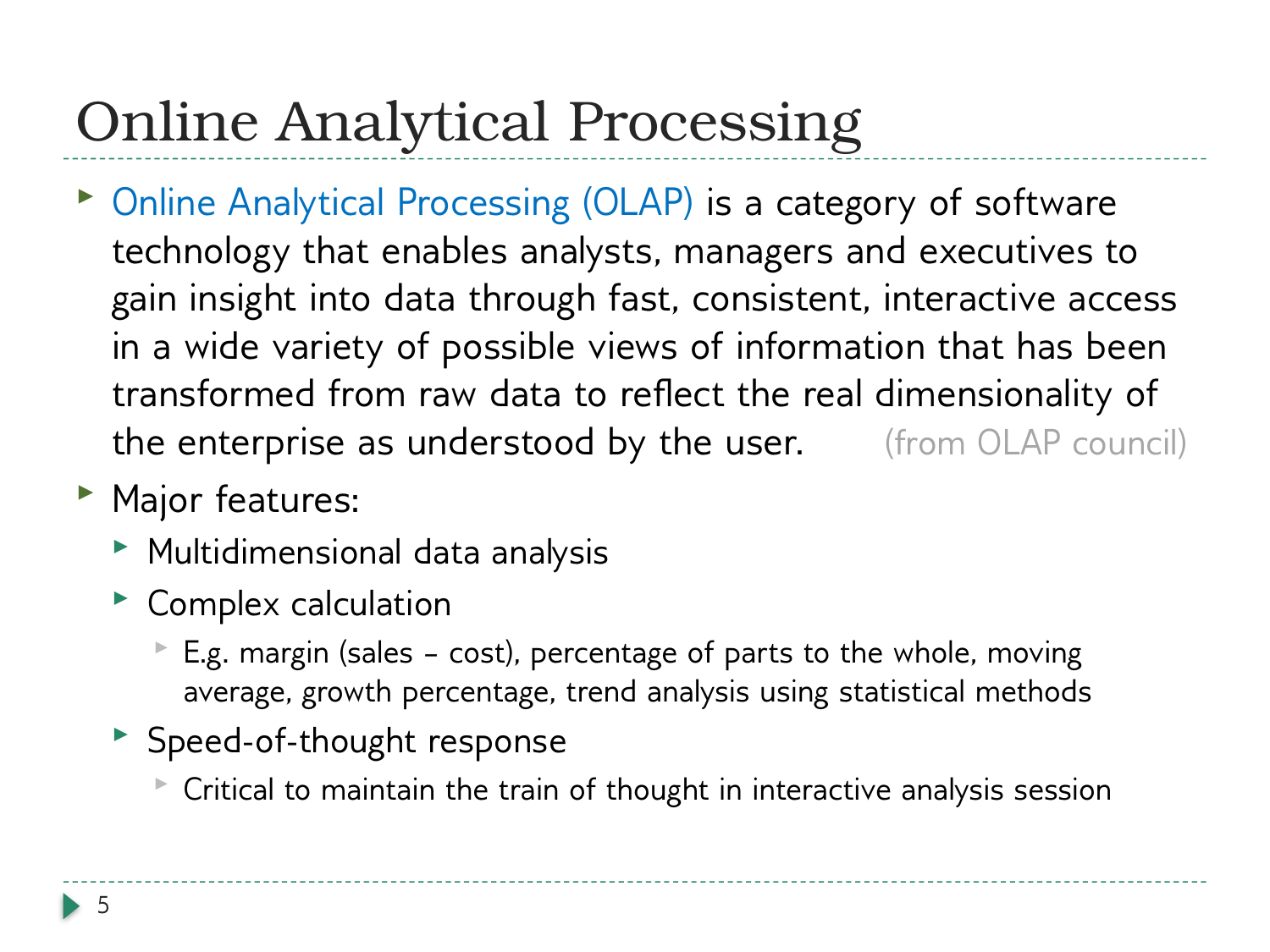

# Online Analytical Processing
Online Analytical Processing (OLAP) is a category of software technology that enables analysts, managers and executives to gain insight into data through fast, consistent, interactive access in a wide variety of possible views of information that has been transformed from raw data to reflect the real dimensionality of the enterprise as understood by the user.	(from OLAP council)
Major features:
Multidimensional data analysis
Complex calculation
E.g. margin (sales – cost), percentage of parts to the whole, moving average, growth percentage, trend analysis using statistical methods
Speed-of-thought response
Critical to maintain the train of thought in interactive analysis session
5